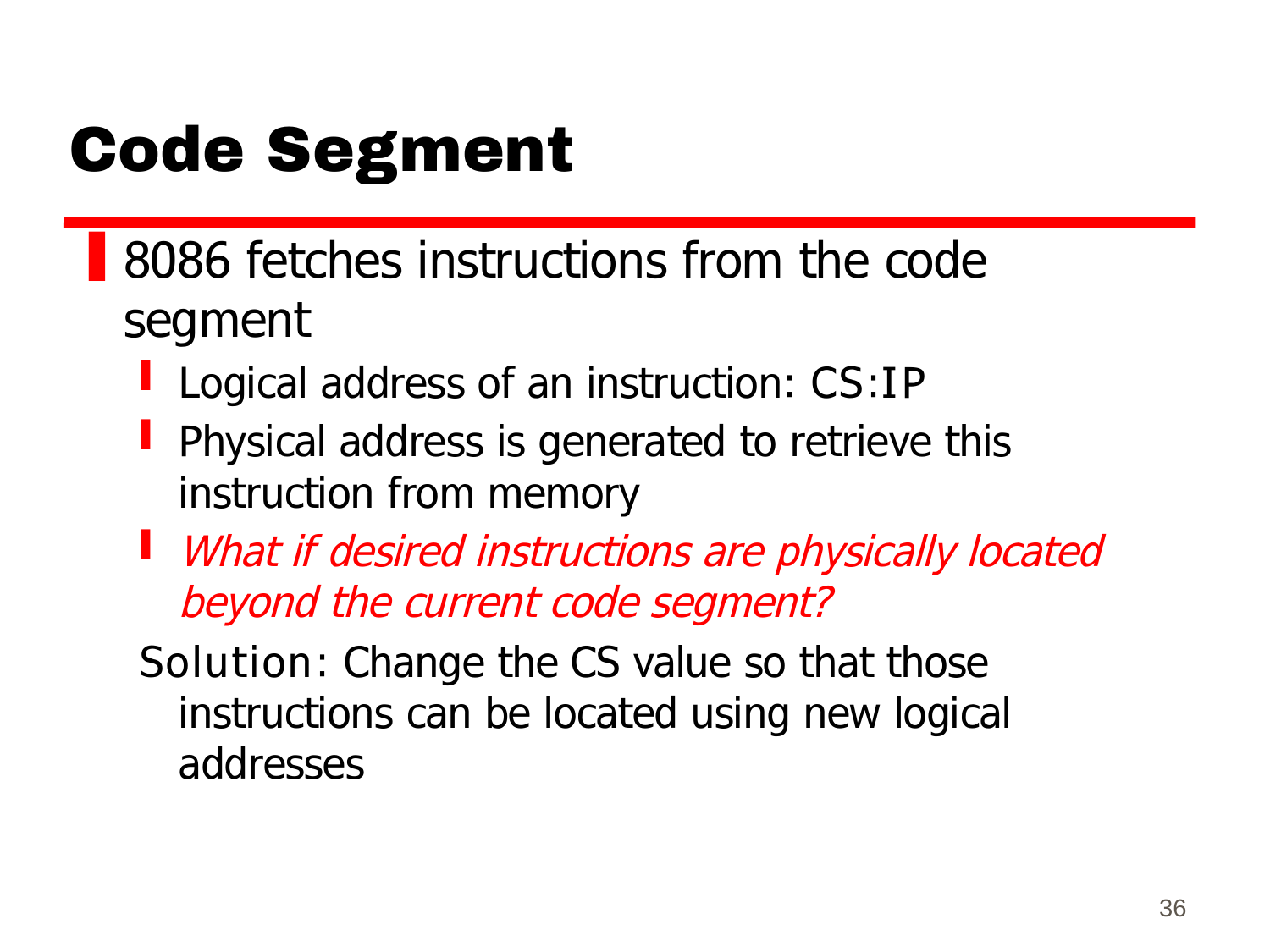

# Code Segment
8086 fetches instructions from the code segment
Logical address of an instruction: CS:IP
Physical address is generated to retrieve this instruction from memory
What if desired instructions are physically located beyond the current code segment?
Solution: Change the CS value so that those instructions can be located using new logical addresses
36